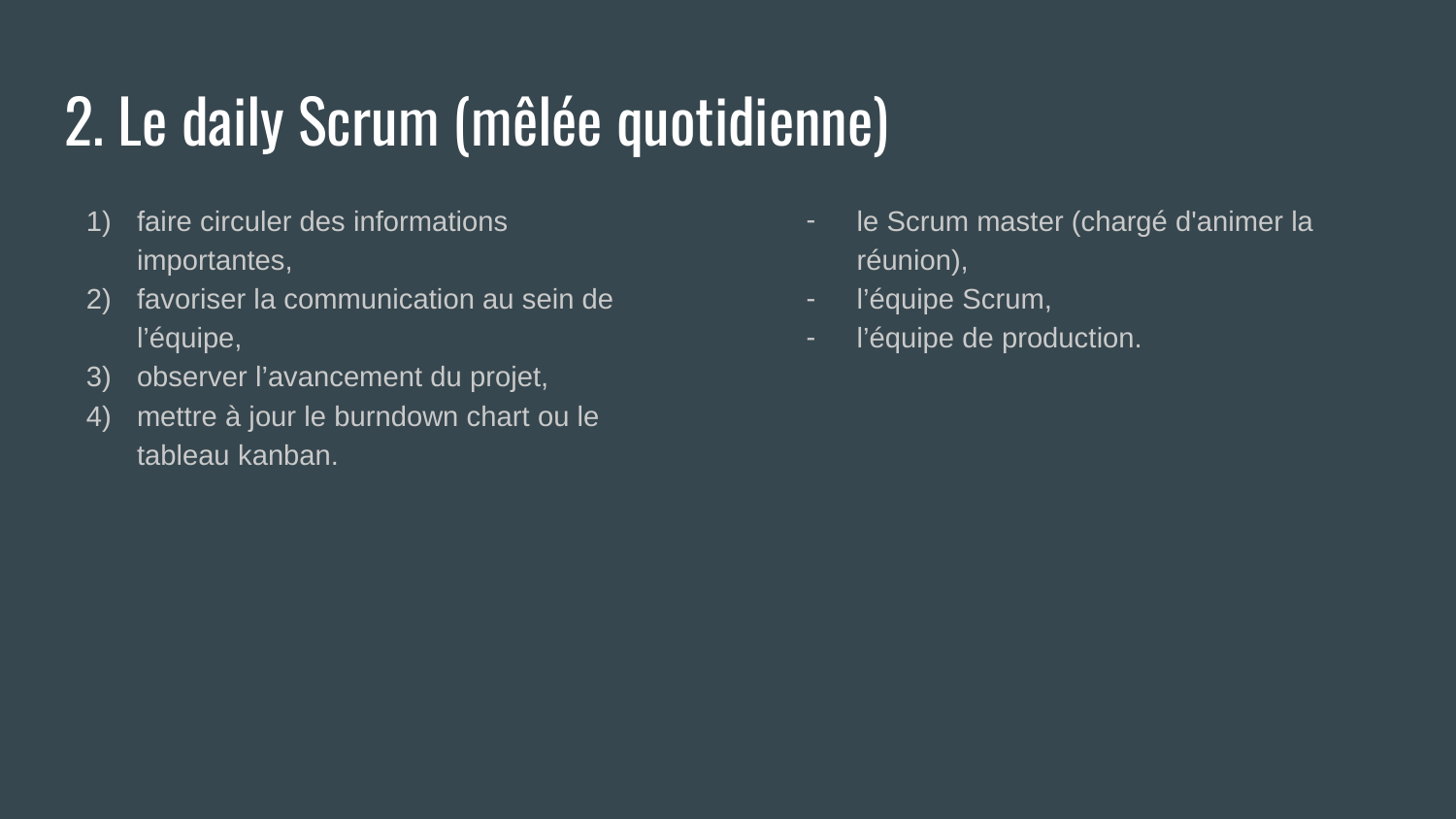

# 2. Le daily Scrum (mêlée quotidienne)
faire circuler des informations importantes,
favoriser la communication au sein de l’équipe,
observer l’avancement du projet,
mettre à jour le burndown chart ou le tableau kanban.

le Scrum master (chargé d'animer la réunion),
l’équipe Scrum,
l’équipe de production.